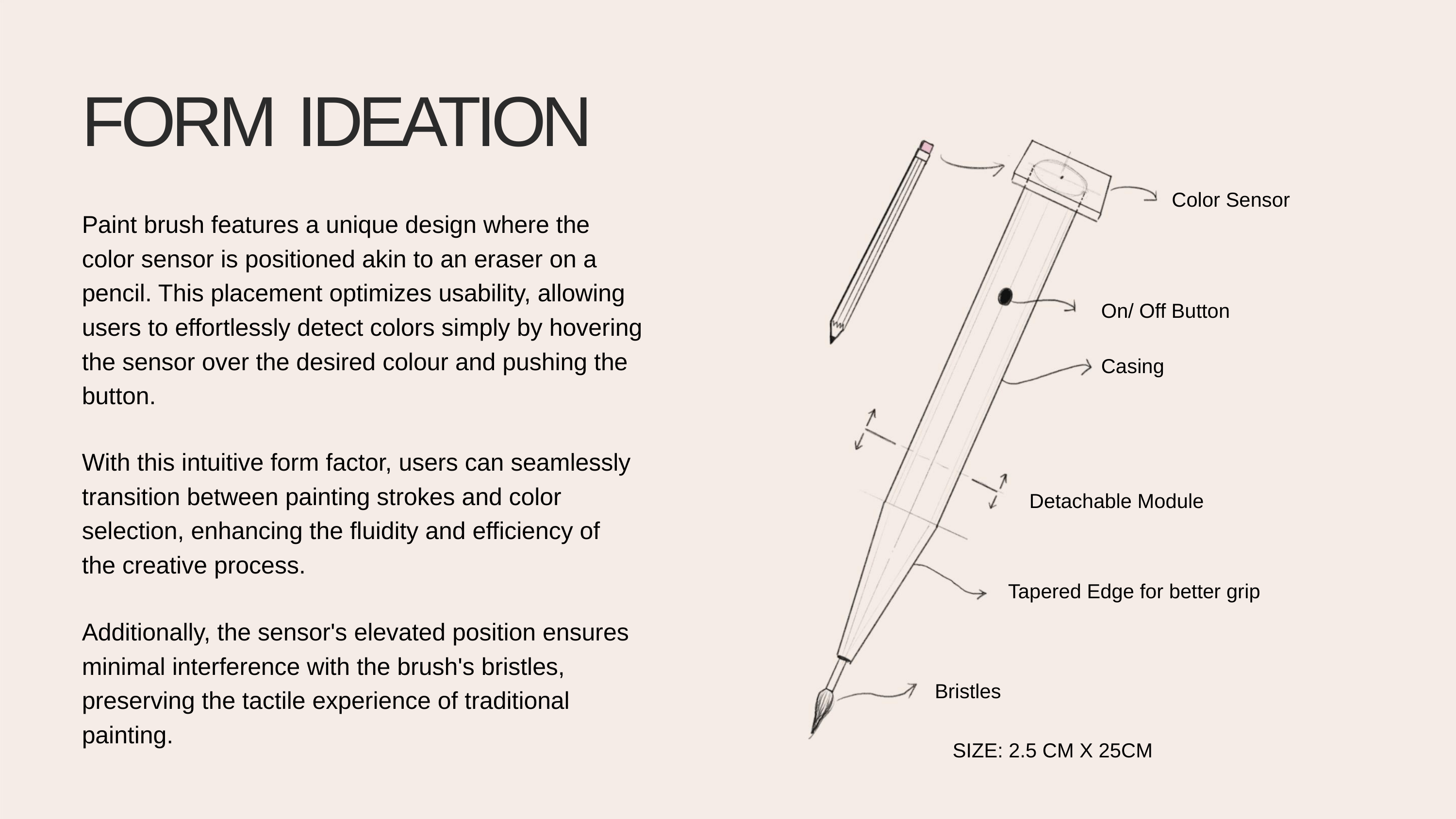

FORM IDEATION
Color Sensor
Paint brush features a unique design where the
color sensor is positioned akin to an eraser on a
pencil. This placement optimizes usability, allowing
users to effortlessly detect colors simply by hovering
the sensor over the desired colour and pushing the
button.
On/ Off Button
Casing
With this intuitive form factor, users can seamlessly
transition between painting strokes and color
selection, enhancing the fluidity and efficiency of
the creative process.
Detachable Module
Tapered Edge for better grip
Additionally, the sensor's elevated position ensures
minimal interference with the brush's bristles,
preserving the tactile experience of traditional
painting.
Bristles
SIZE: 2.5 CM X 25CM